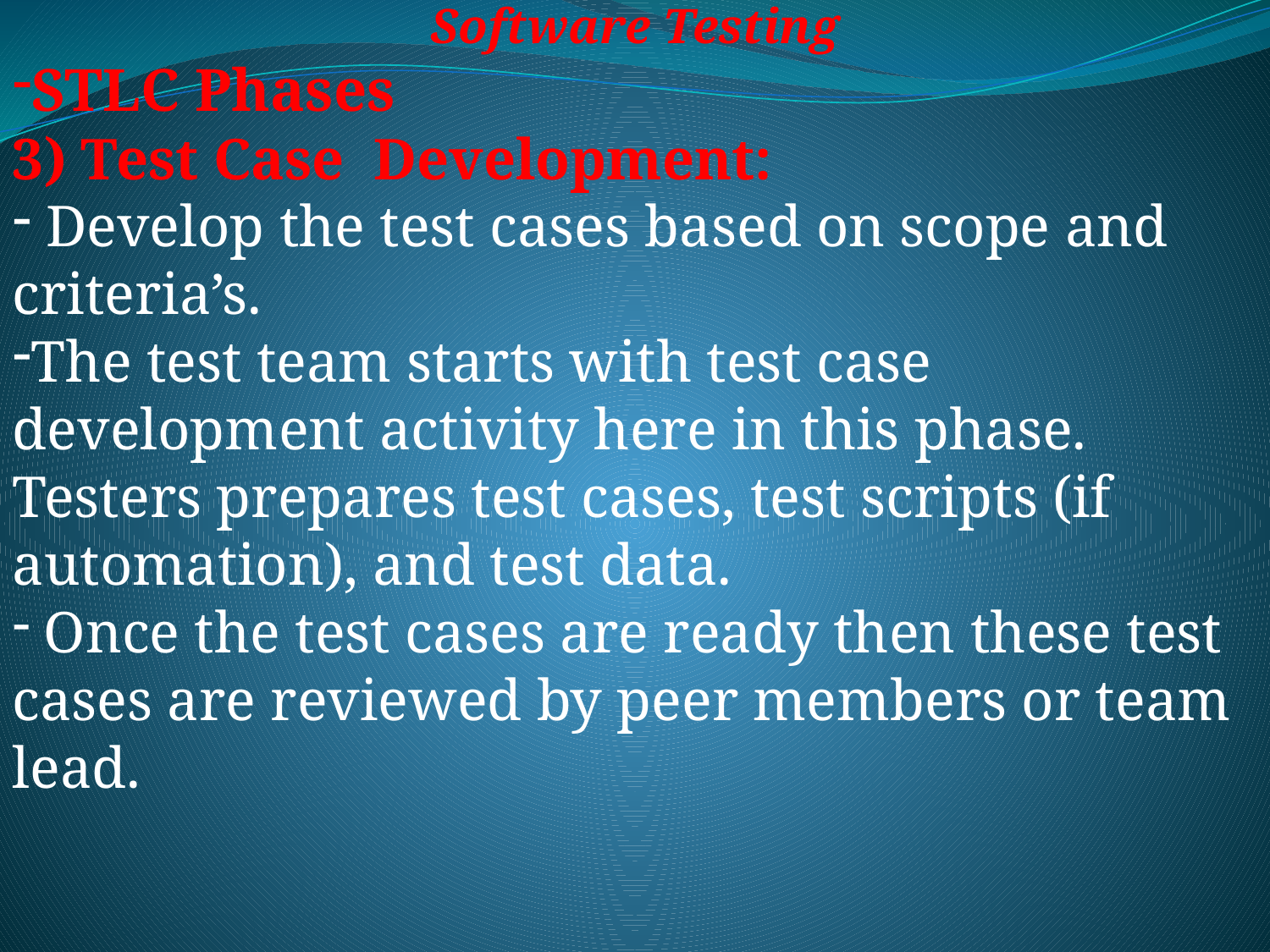

Software Testing
STLC Phases
3) Test Case  Development:
 Develop the test cases based on scope and criteria’s.
The test team starts with test case development activity here in this phase. Testers prepares test cases, test scripts (if automation), and test data.
 Once the test cases are ready then these test cases are reviewed by peer members or team lead.